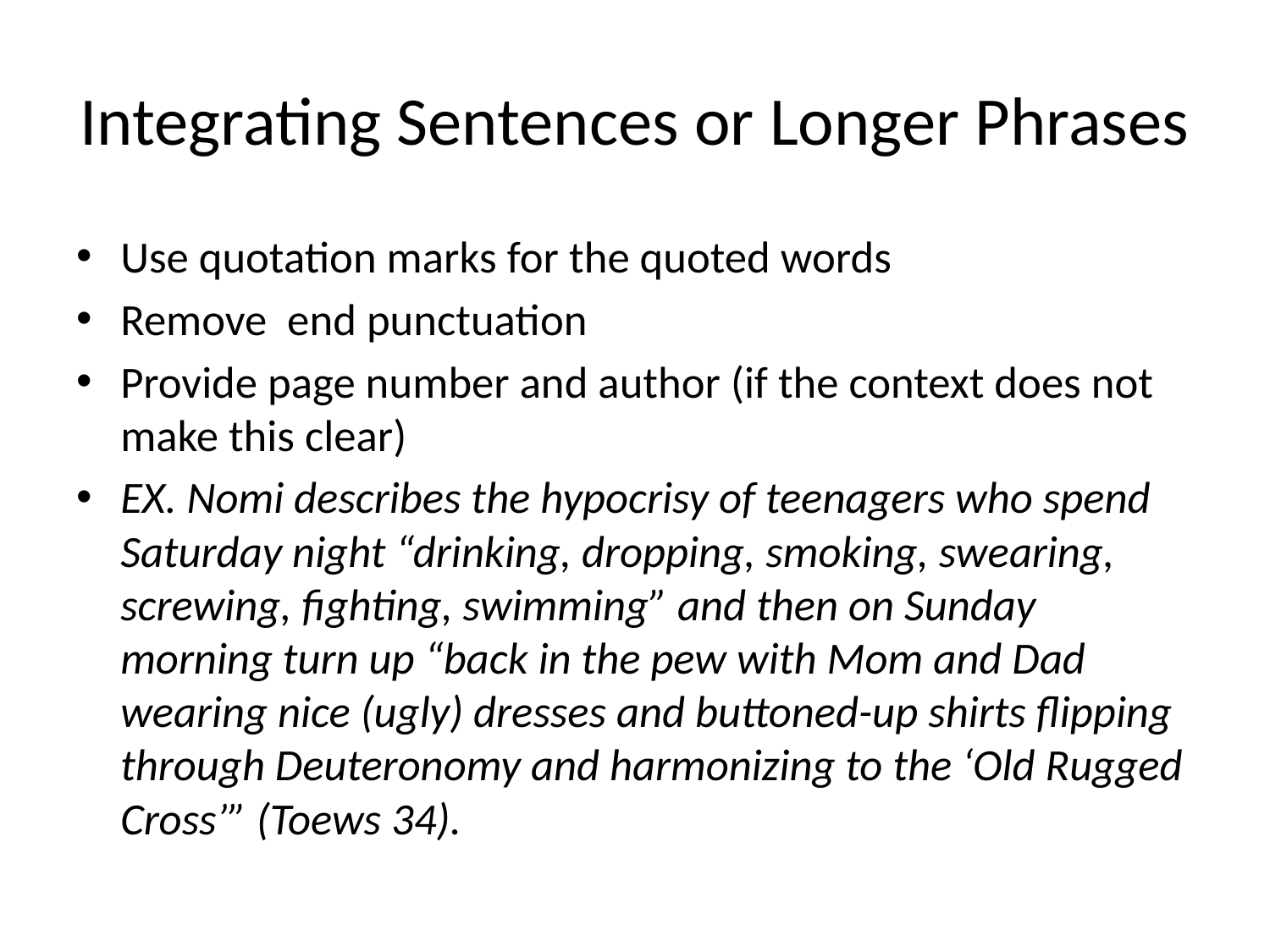

# Integrating Sentences or Longer Phrases
Use quotation marks for the quoted words
Remove  end punctuation
Provide page number and author (if the context does not make this clear)
EX. Nomi describes the hypocrisy of teenagers who spend Saturday night “drinking, dropping, smoking, swearing, screwing, fighting, swimming” and then on Sunday morning turn up “back in the pew with Mom and Dad wearing nice (ugly) dresses and buttoned-up shirts flipping through Deuteronomy and harmonizing to the ‘Old Rugged Cross’” (Toews 34).